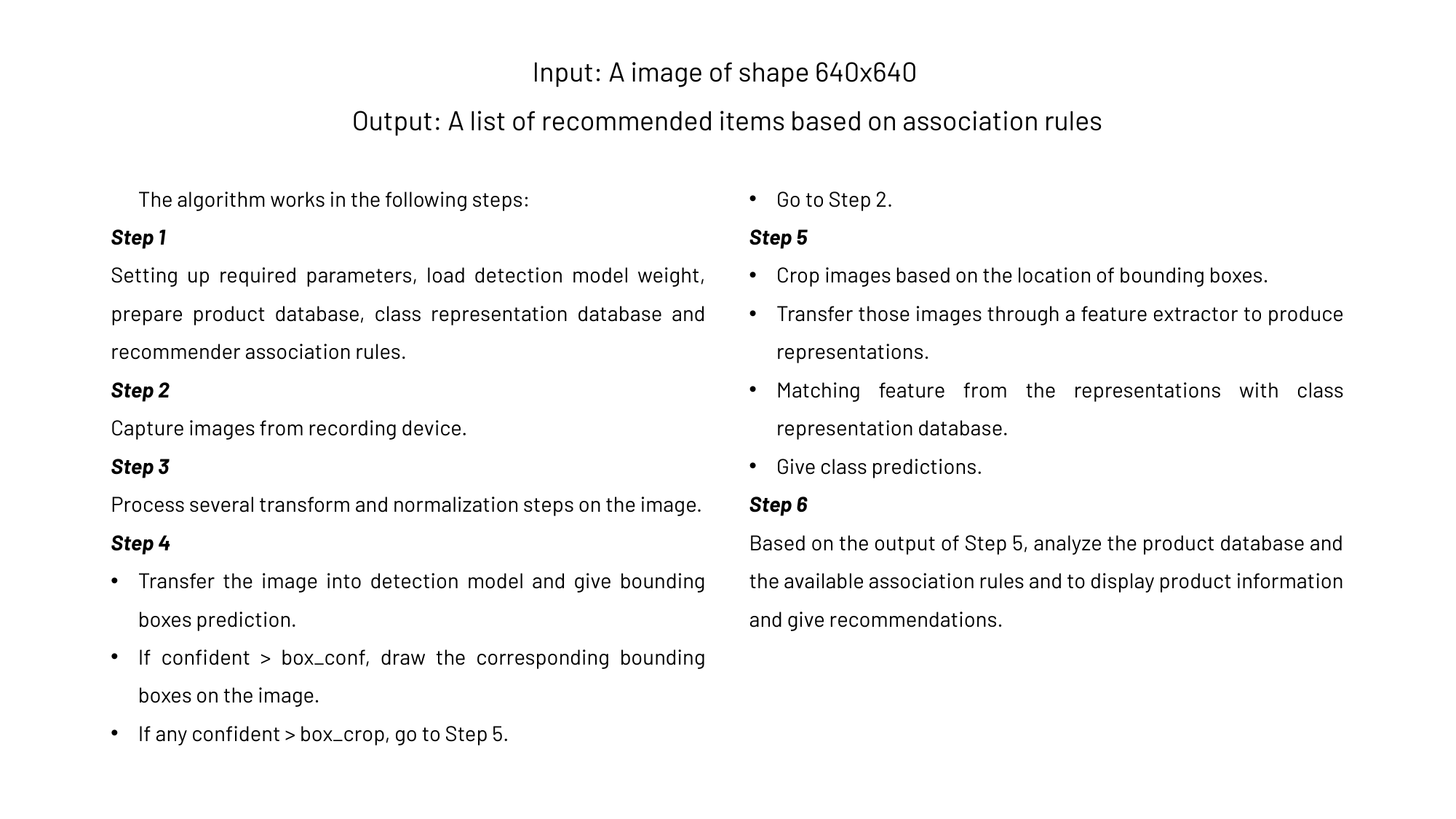

Input: A image of shape 640x640
Output: A list of recommended items based on association rules
The algorithm works in the following steps:
Step 1
Setting up required parameters, load detection model weight, prepare product database, class representation database and recommender association rules.
Step 2
Capture images from recording device.
Step 3
Process several transform and normalization steps on the image.
Step 4
Transfer the image into detection model and give bounding boxes prediction.
If confident > box_conf, draw the corresponding bounding boxes on the image.
If any confident > box_crop, go to Step 5.
Go to Step 2.
Step 5
Crop images based on the location of bounding boxes.
Transfer those images through a feature extractor to produce representations.
Matching feature from the representations with class representation database.
Give class predictions.
Step 6
Based on the output of Step 5, analyze the product database and the available association rules and to display product information and give recommendations.